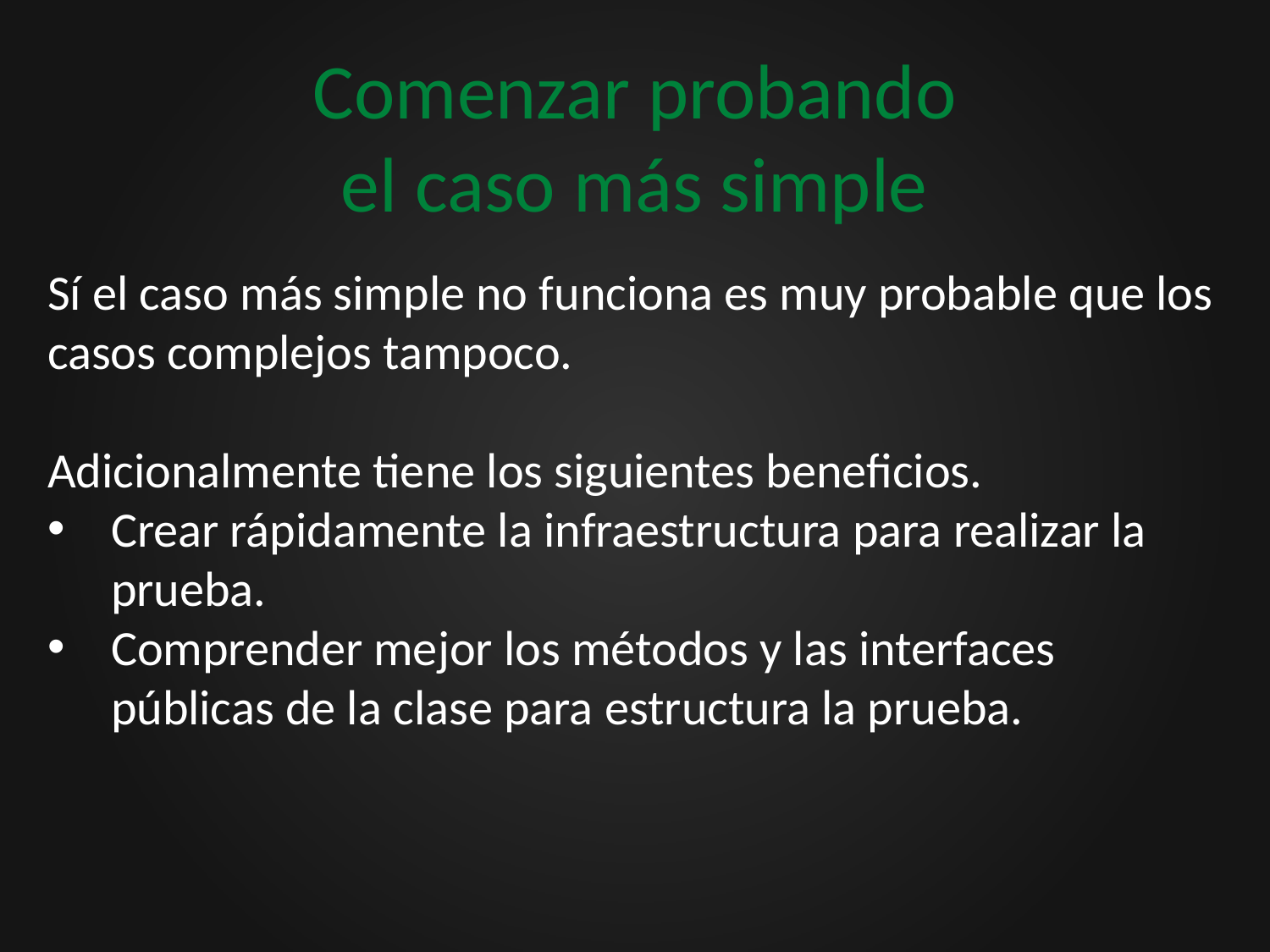

# Comenzar probando el caso más simple
Sí el caso más simple no funciona es muy probable que los casos complejos tampoco.

Adicionalmente tiene los siguientes beneficios.
Crear rápidamente la infraestructura para realizar la prueba.
Comprender mejor los métodos y las interfaces públicas de la clase para estructura la prueba.